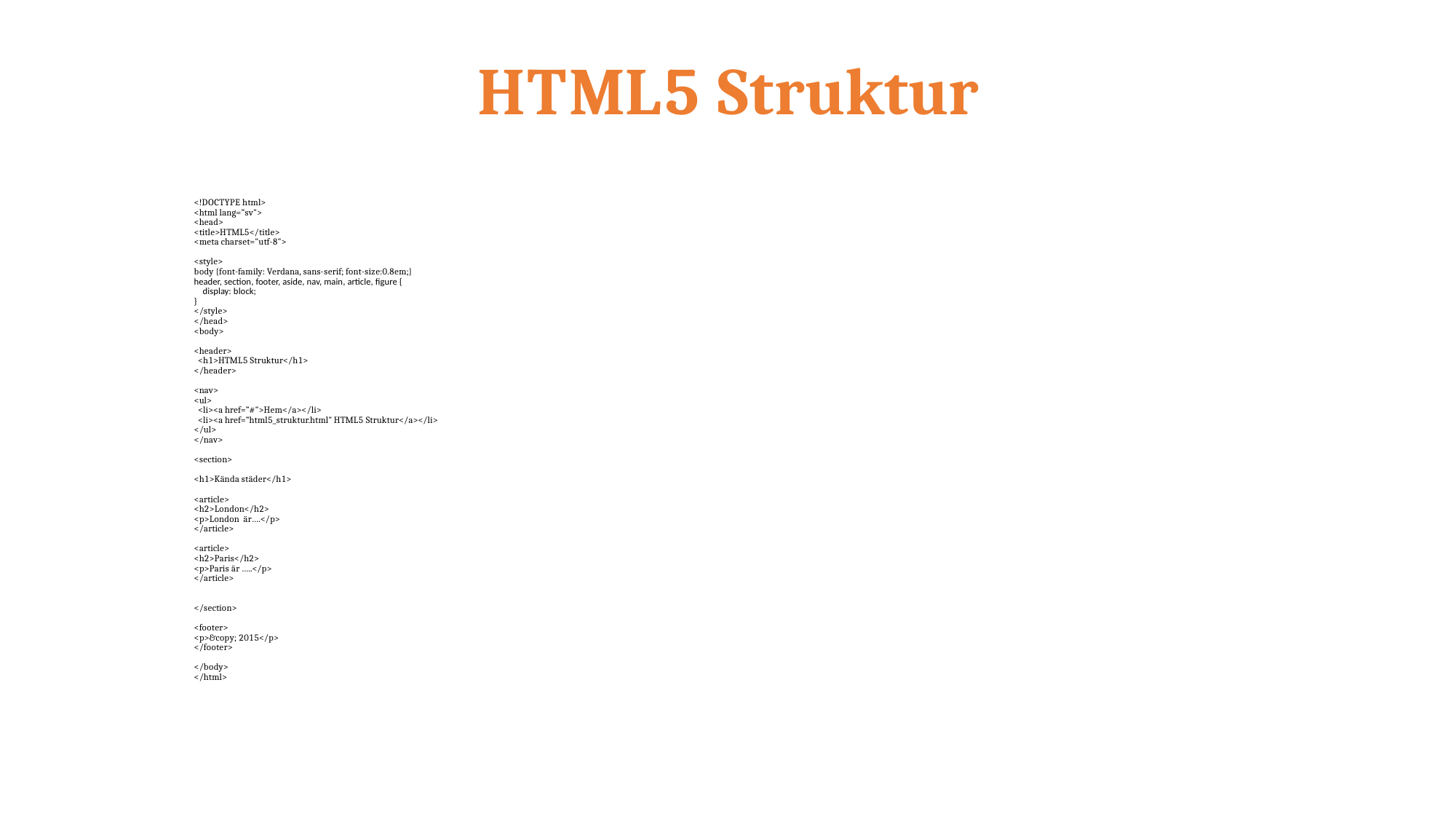

# HTML5 Struktur
<!DOCTYPE html>
<html lang=”sv">
<head>
<title>HTML5</title>
<meta charset="utf-8">
<style>
body {font-family: Verdana, sans-serif; font-size:0.8em;}
header, section, footer, aside, nav, main, article, figure {
    display: block;
}
</style>
</head>
<body>
<header>
  <h1>HTML5 Struktur</h1>
</header>
<nav>
<ul>
  <li><a href=”#">Hem</a></li>
  <li><a href=”html5_struktur.html" HTML5 Struktur</a></li>
</ul>
</nav>
<section>
<h1>Kända städer</h1>
<article>
<h2>London</h2>
<p>London  är….</p>
</article>
<article>
<h2>Paris</h2>
<p>Paris är …..</p>
</article>
</section>
<footer>
<p>&copy; 2015</p>
</footer>
</body>
</html>